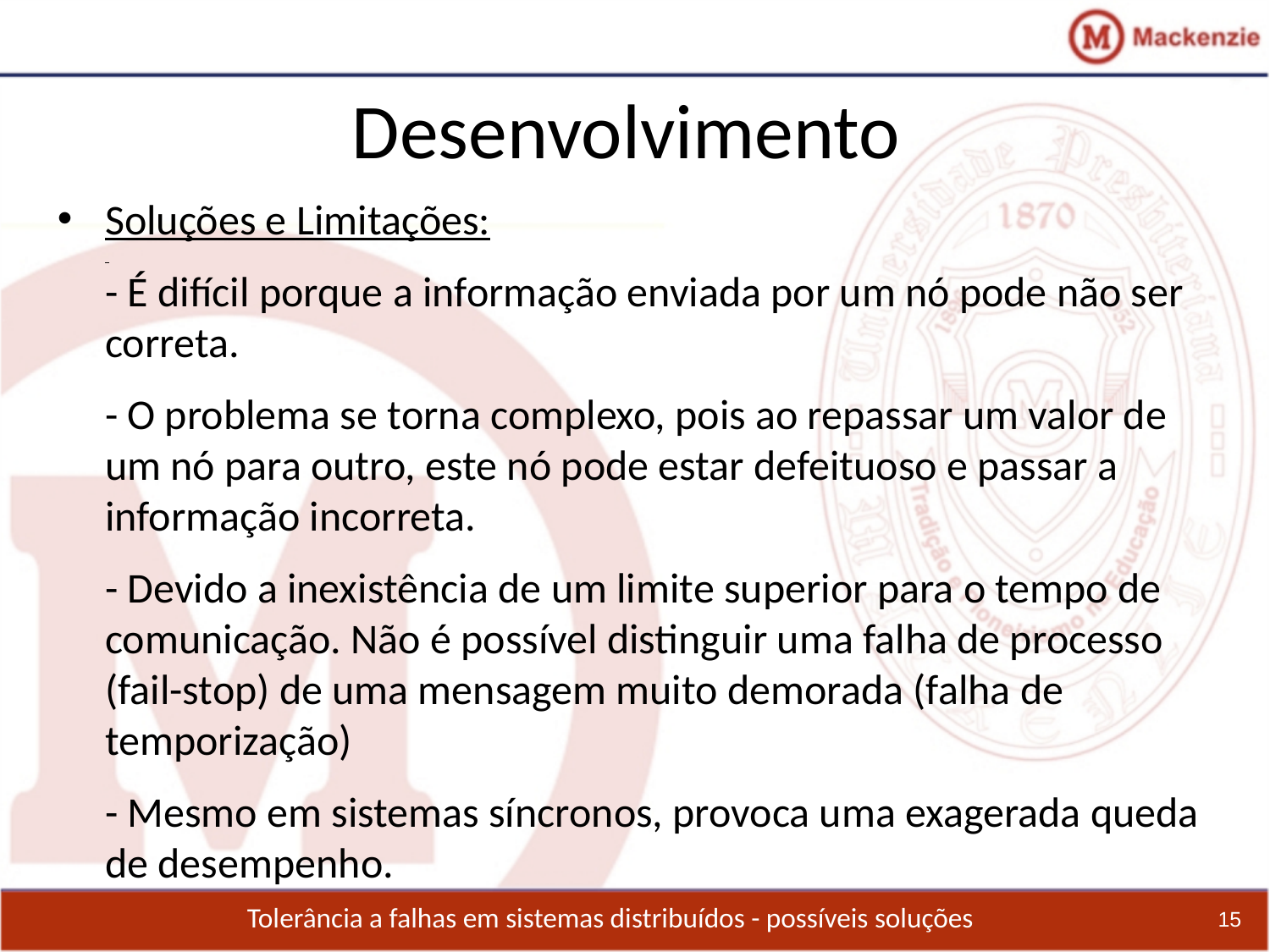

# Desenvolvimento
Soluções e Limitações:
- É difícil porque a informação enviada por um nó pode não ser correta.
- O problema se torna complexo, pois ao repassar um valor de um nó para outro, este nó pode estar defeituoso e passar a informação incorreta.
- Devido a inexistência de um limite superior para o tempo de comunicação. Não é possível distinguir uma falha de processo (fail-stop) de uma mensagem muito demorada (falha de temporização)
- Mesmo em sistemas síncronos, provoca uma exagerada queda de desempenho.

Tolerância a falhas em sistemas distribuídos - possíveis soluções
15